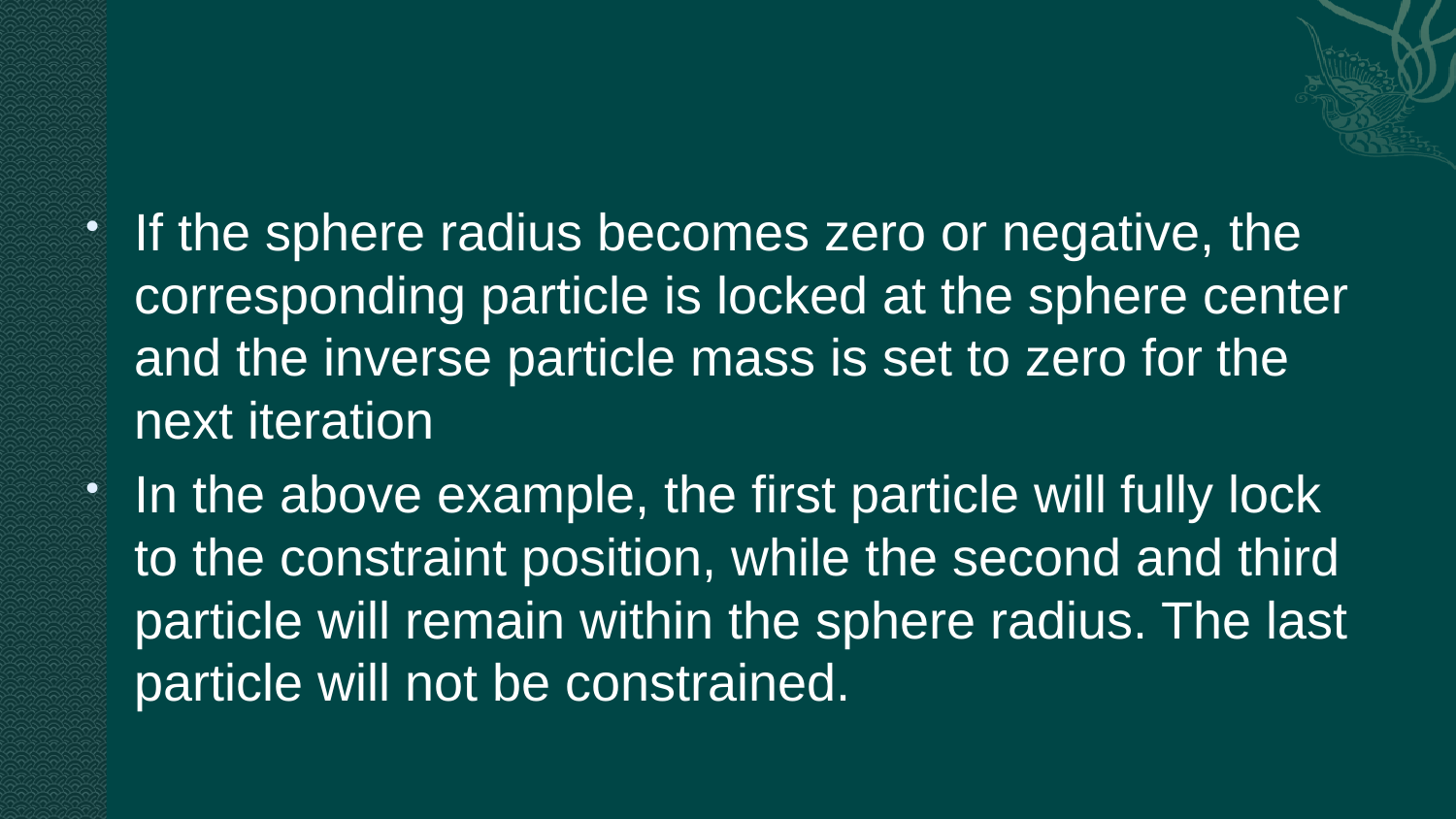

#
If the sphere radius becomes zero or negative, the corresponding particle is locked at the sphere center and the inverse particle mass is set to zero for the next iteration
In the above example, the first particle will fully lock to the constraint position, while the second and third particle will remain within the sphere radius. The last particle will not be constrained.